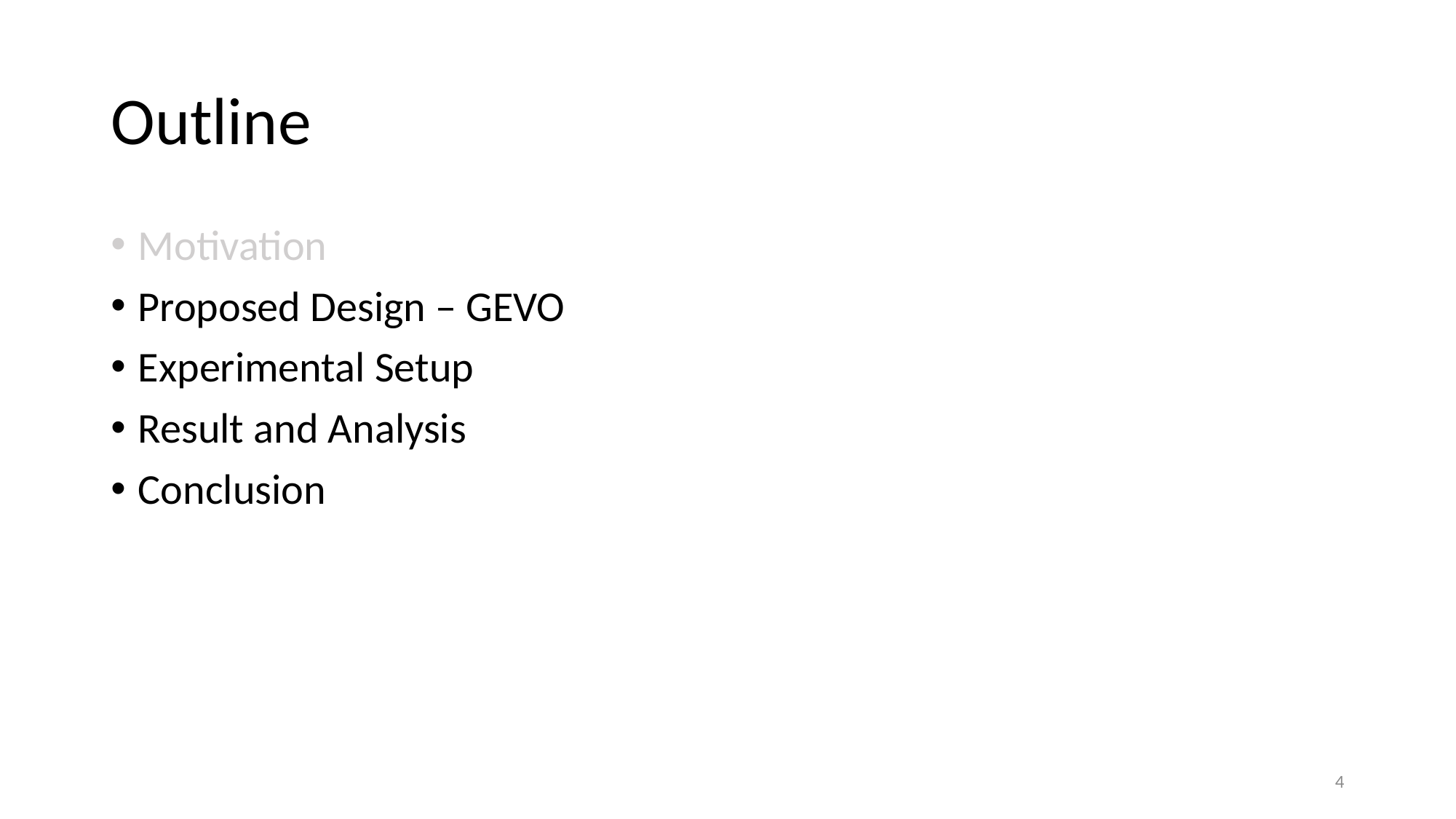

# Outline
Motivation
Proposed Design – GEVO
Experimental Setup
Result and Analysis
Conclusion

4